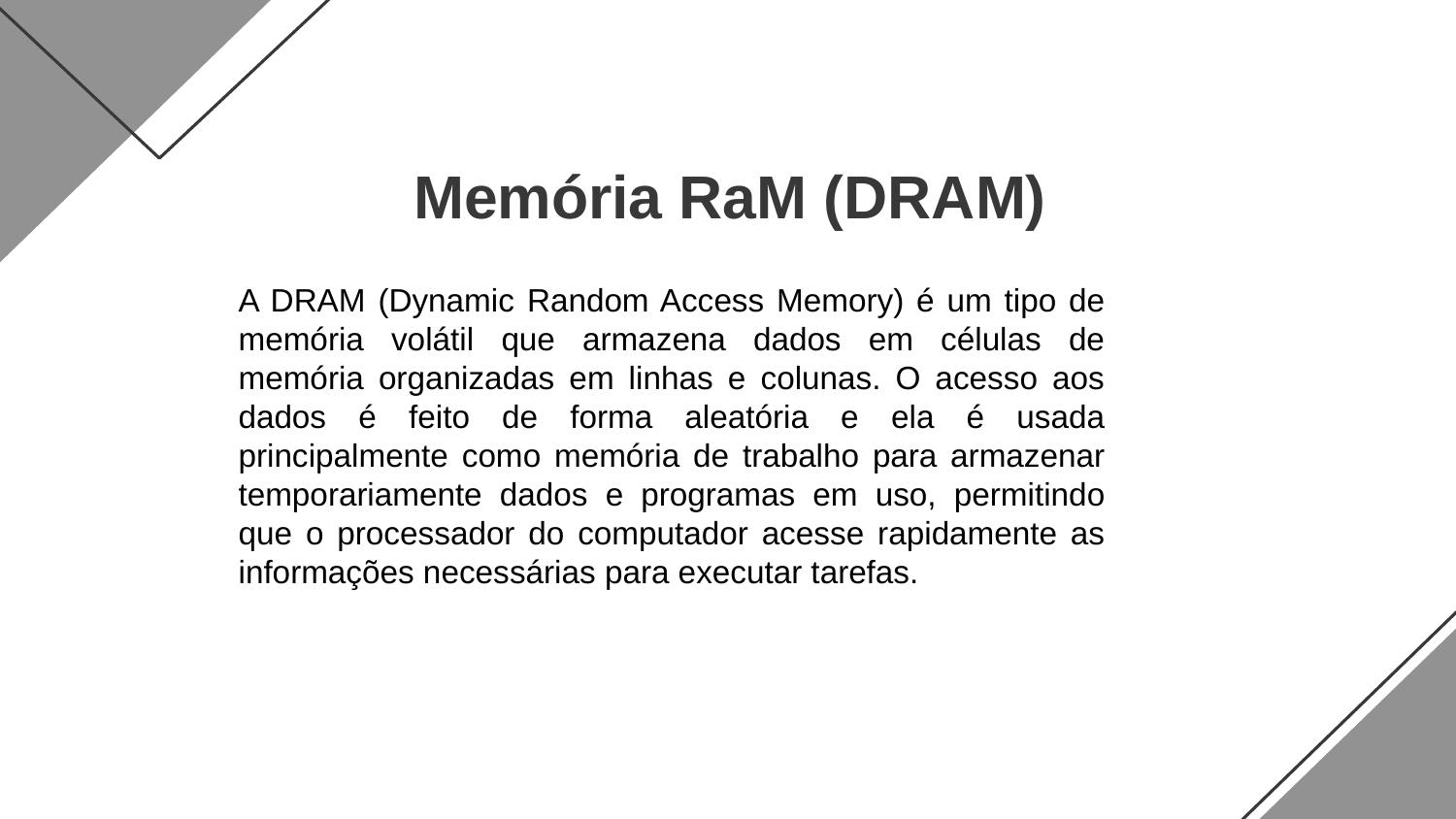

# Memória RaM (DRAM)
A DRAM (Dynamic Random Access Memory) é um tipo de memória volátil que armazena dados em células de memória organizadas em linhas e colunas. O acesso aos dados é feito de forma aleatória e ela é usada principalmente como memória de trabalho para armazenar temporariamente dados e programas em uso, permitindo que o processador do computador acesse rapidamente as informações necessárias para executar tarefas.